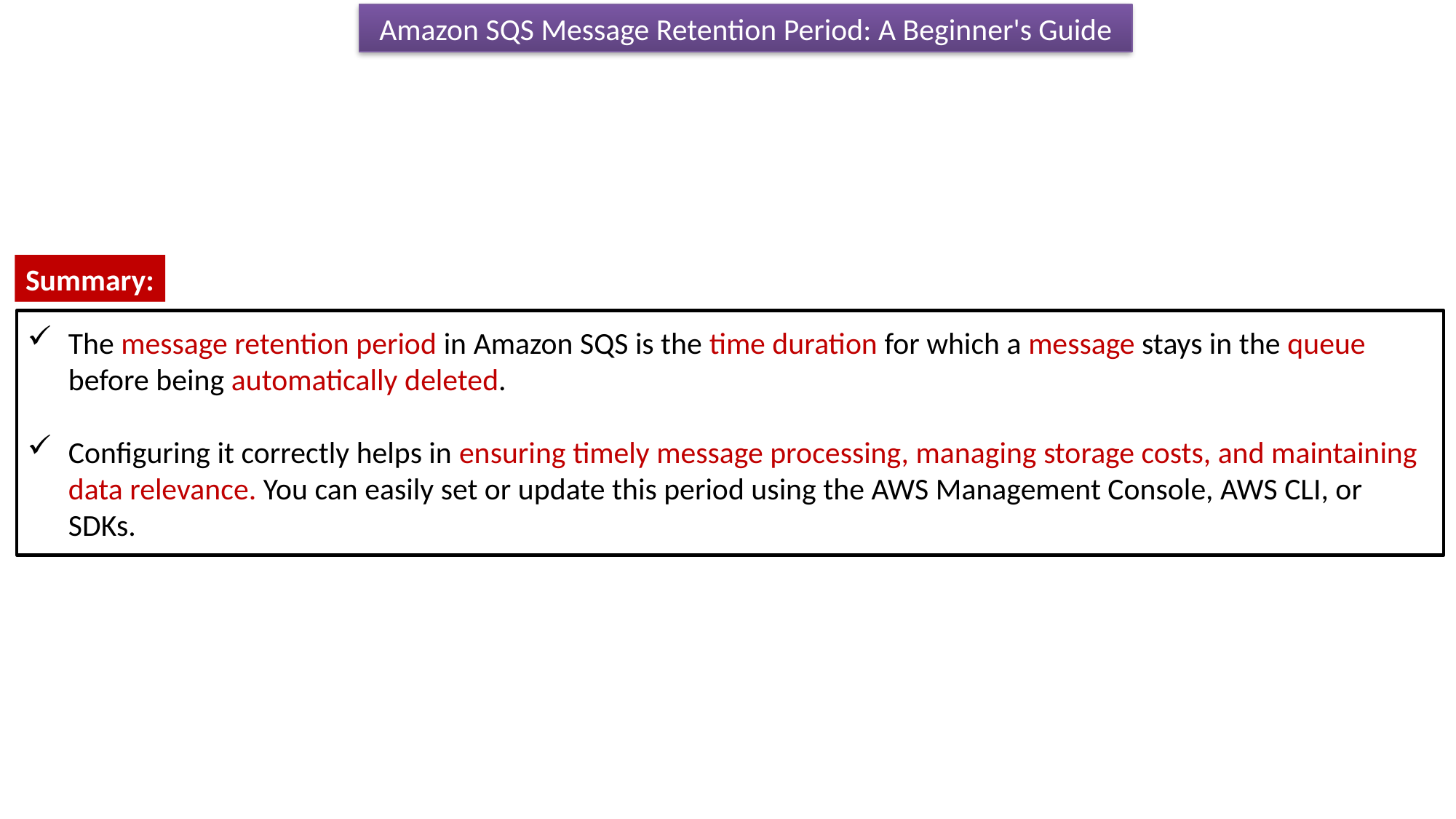

Amazon SQS Message Retention Period: A Beginner's Guide

Summary:
The message retention period in Amazon SQS is the time duration for which a message stays in the queue before being automatically deleted.
Configuring it correctly helps in ensuring timely message processing, managing storage costs, and maintaining data relevance. You can easily set or update this period using the AWS Management Console, AWS CLI, or SDKs.